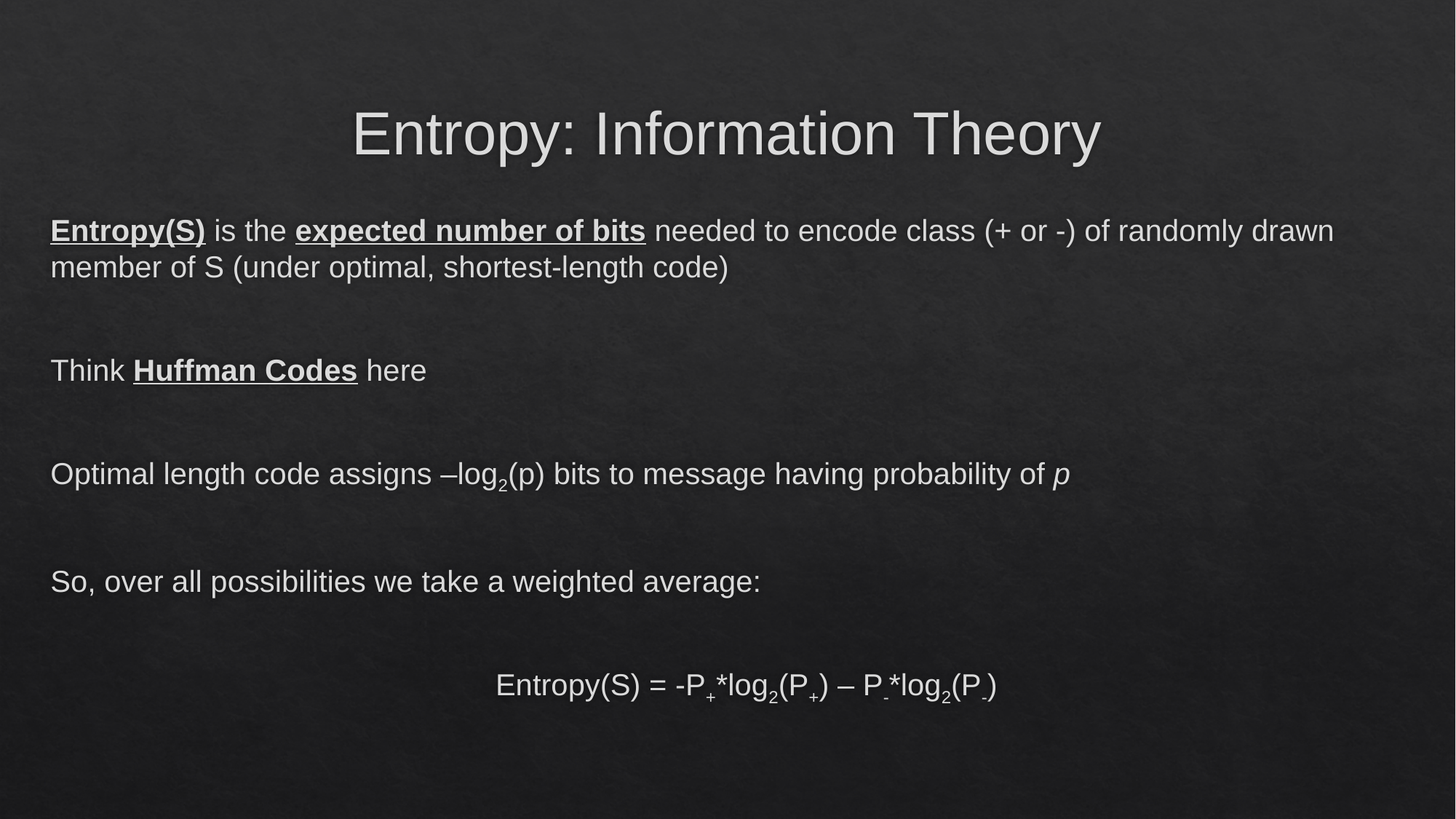

# Entropy: Information Theory
Entropy(S) is the expected number of bits needed to encode class (+ or -) of randomly drawn member of S (under optimal, shortest-length code)

Think Huffman Codes here

Optimal length code assigns –log2(p) bits to message having probability of p

So, over all possibilities we take a weighted average:

Entropy(S) = -P+*log2(P+) – P-*log2(P-)